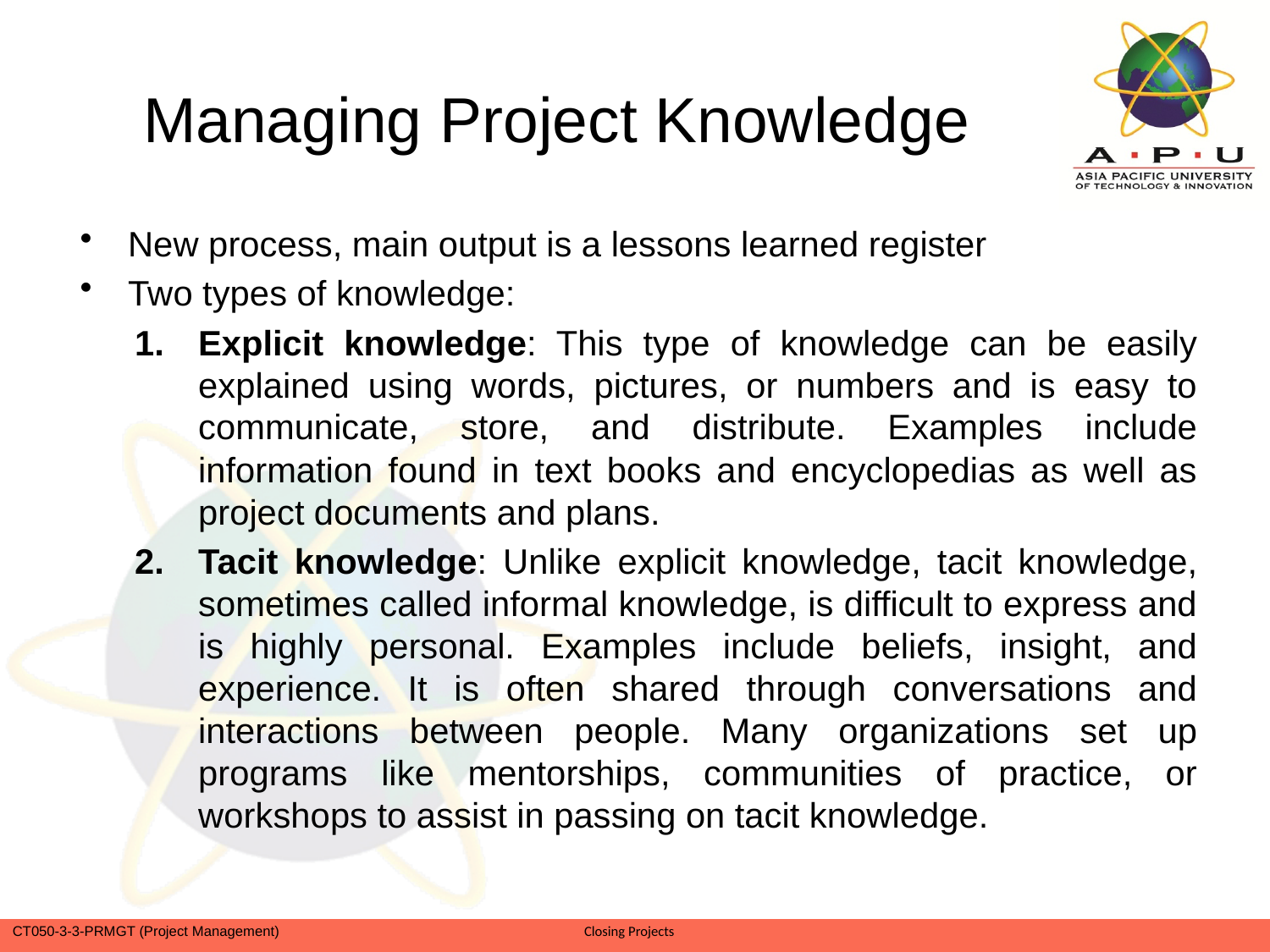

# Managing Project Knowledge
New process, main output is a lessons learned register
Two types of knowledge:
Explicit knowledge: This type of knowledge can be easily explained using words, pictures, or numbers and is easy to communicate, store, and distribute. Examples include information found in text books and encyclopedias as well as project documents and plans.
Tacit knowledge: Unlike explicit knowledge, tacit knowledge, sometimes called informal knowledge, is difficult to express and is highly personal. Examples include beliefs, insight, and experience. It is often shared through conversations and interactions between people. Many organizations set up programs like mentorships, communities of practice, or workshops to assist in passing on tacit knowledge.